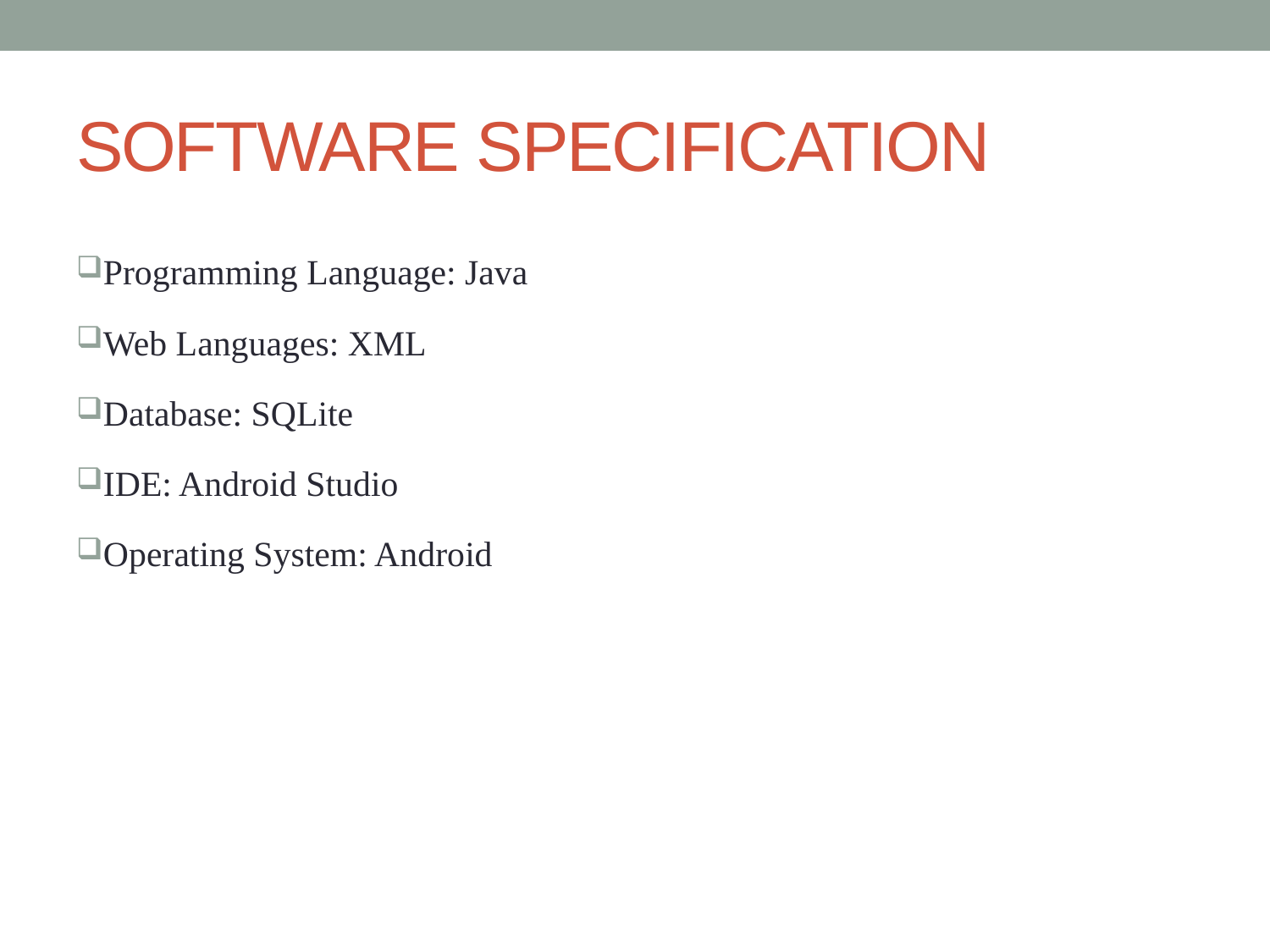

# SOFTWARE SPECIFICATION
Programming Language: Java
Web Languages: XML
Database: SQLite
IDE: Android Studio
Operating System: Android